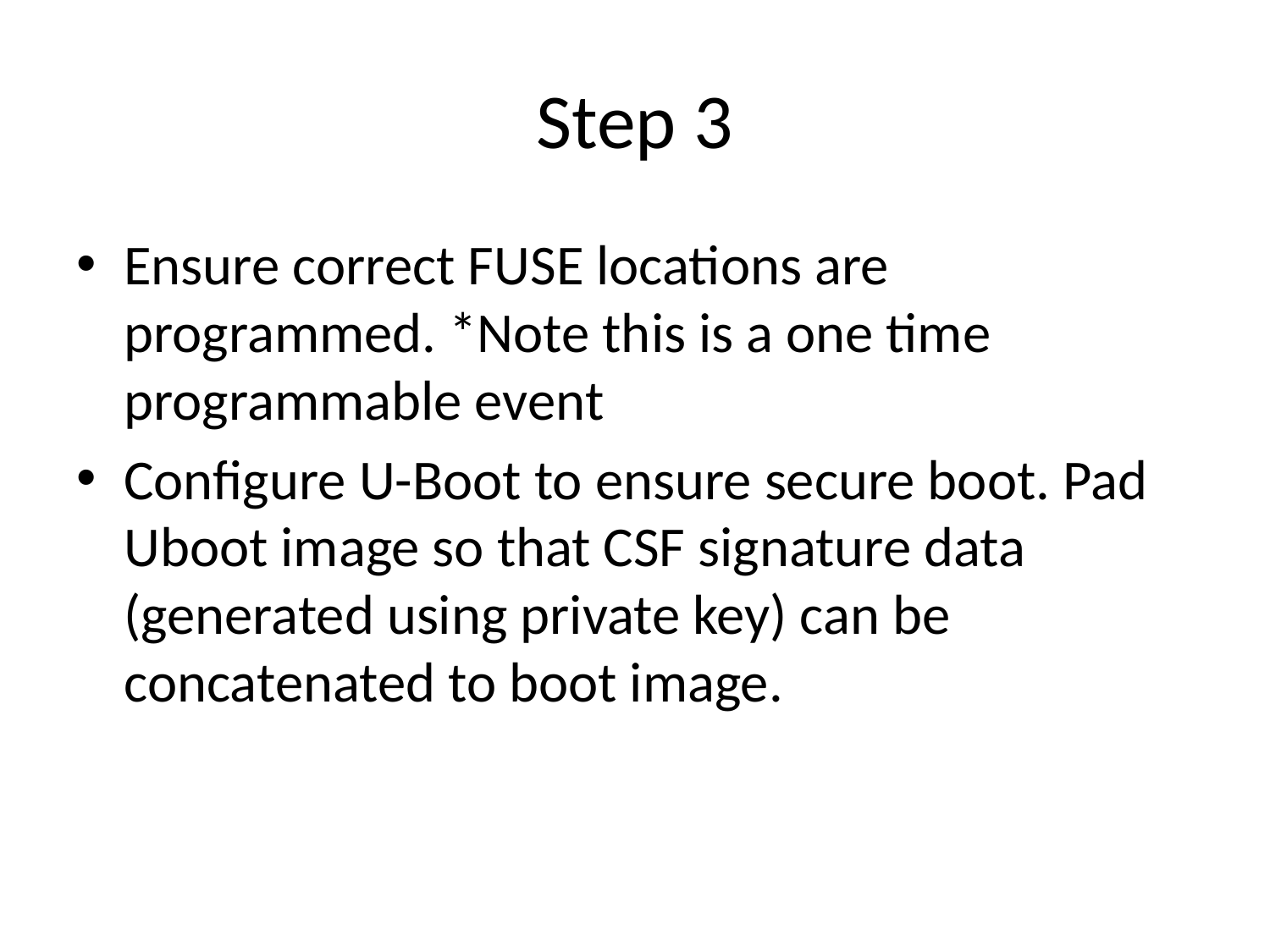

# Step 3
Ensure correct FUSE locations are programmed. *Note this is a one time programmable event
Configure U-Boot to ensure secure boot. Pad Uboot image so that CSF signature data (generated using private key) can be concatenated to boot image.